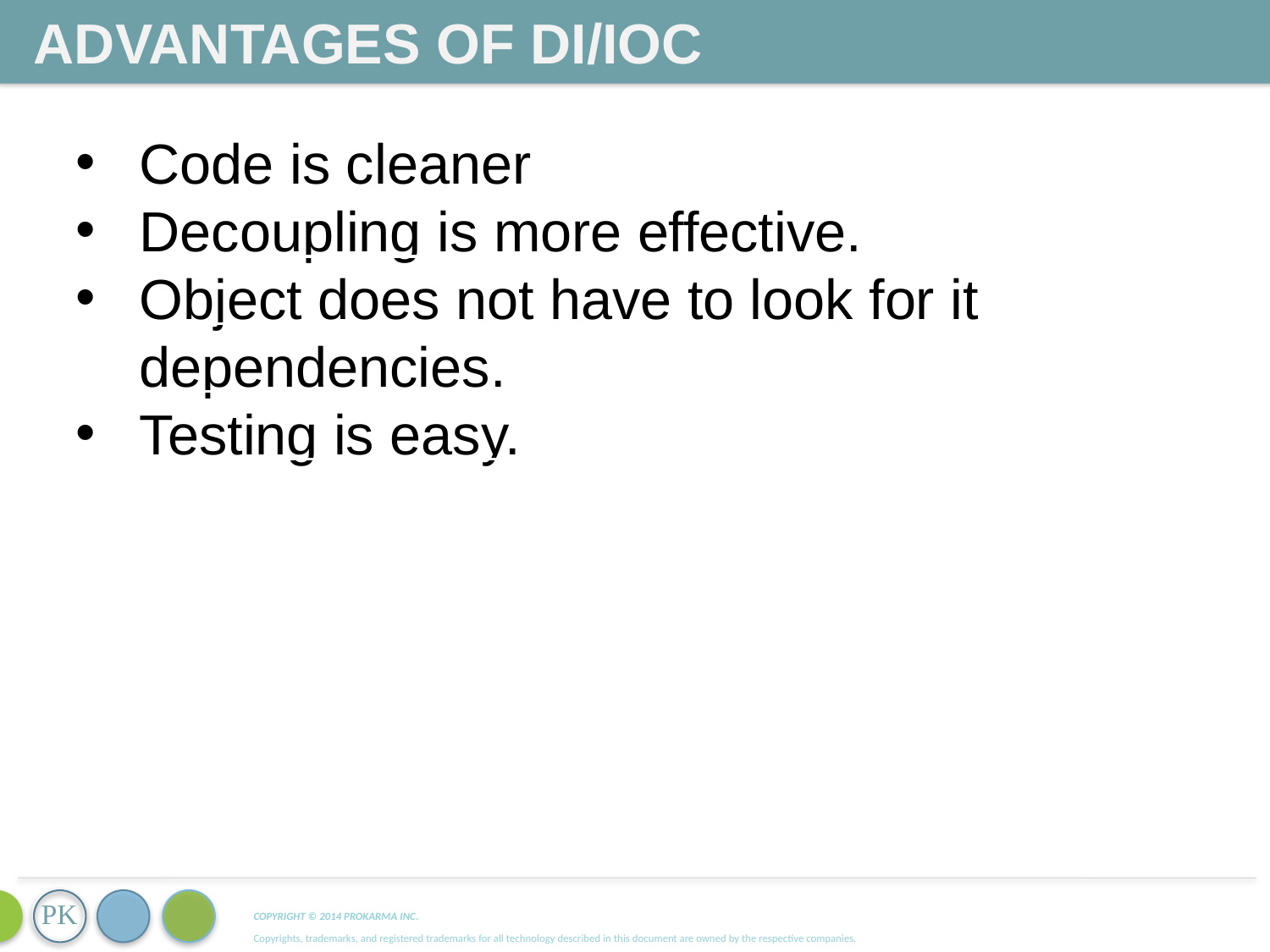

Advantages of DI/IOC
Code is cleaner
Decoupling is more effective.
Object does not have to look for it dependencies.
Testing is easy.